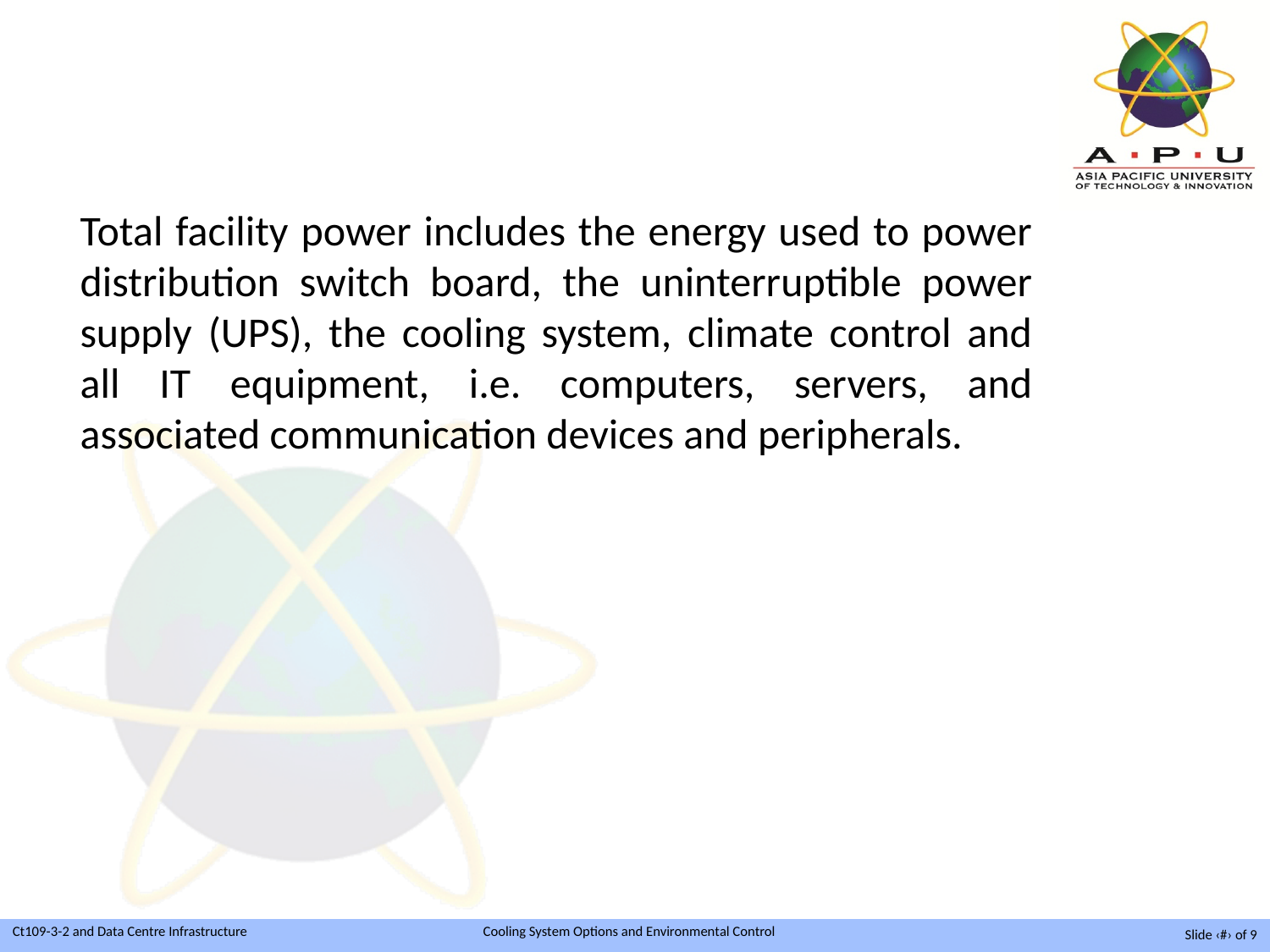

#
Total facility power includes the energy used to power distribution switch board, the uninterruptible power supply (UPS), the cooling system, climate control and all IT equipment, i.e. computers, servers, and associated communication devices and peripherals.
Slide ‹#› of 9